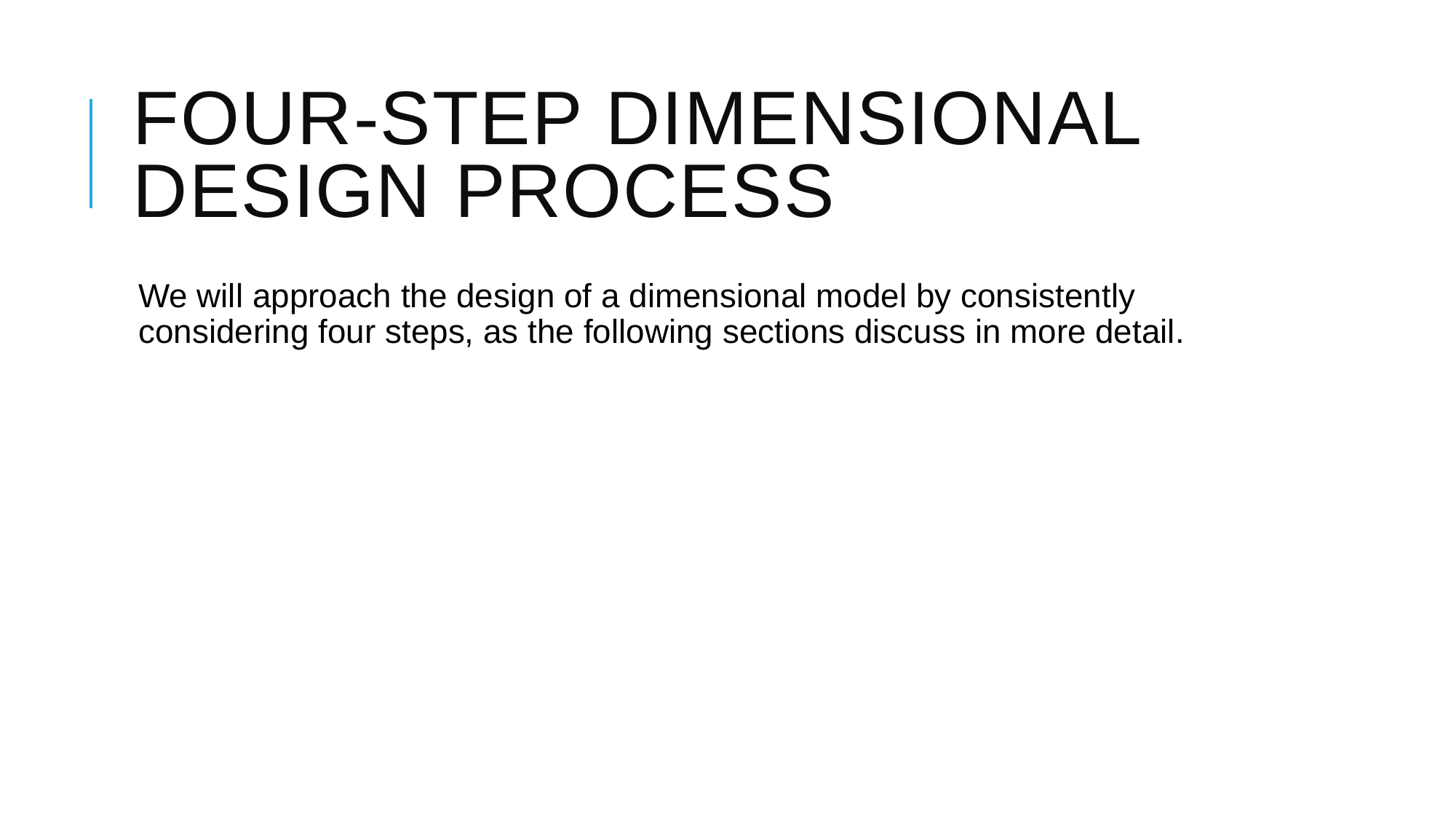

# Four-Step Dimensional Design Process
We will approach the design of a dimensional model by consistently considering four steps, as the following sections discuss in more detail.